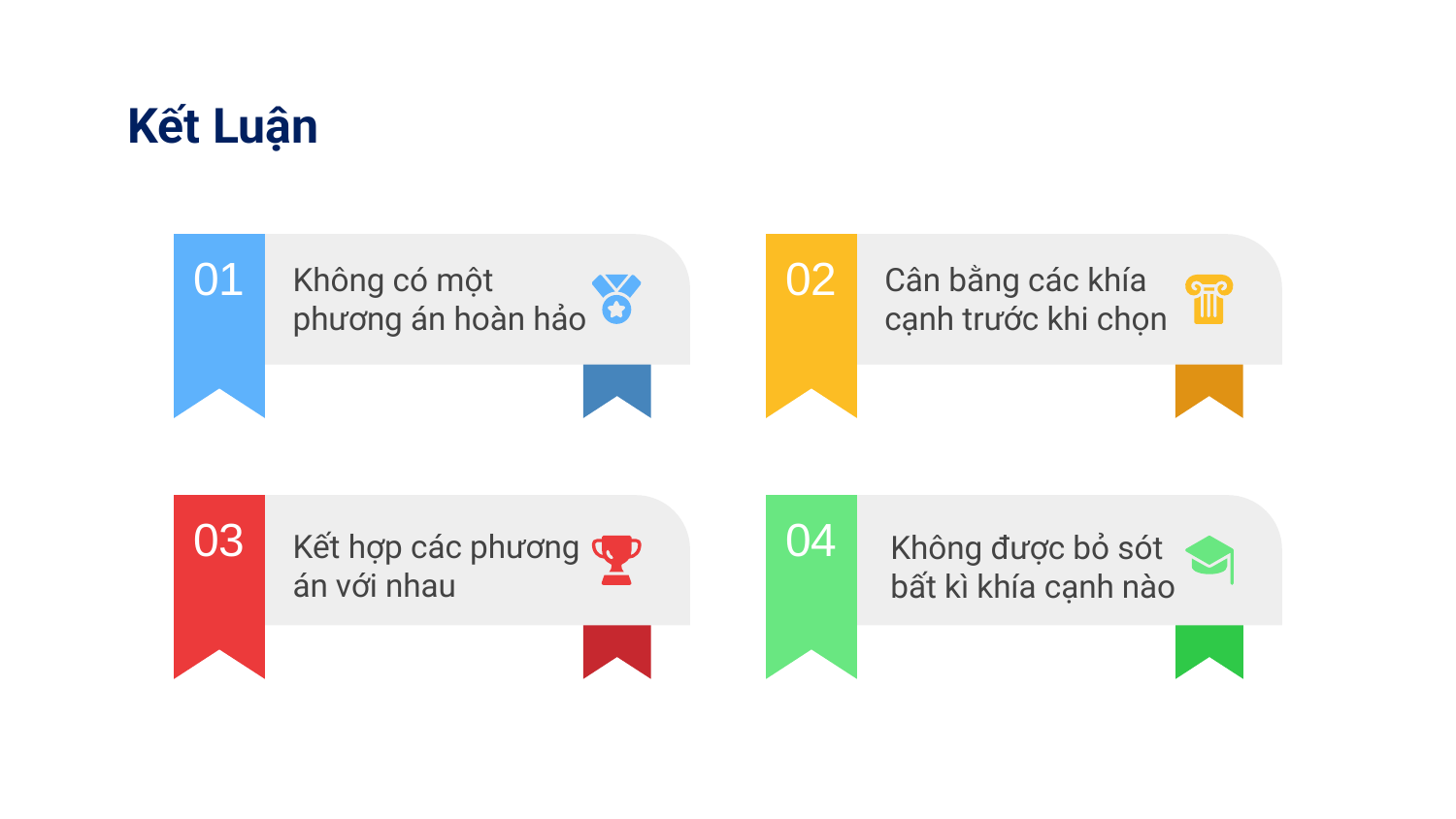

# Kết Luận

01
Không có một phương án hoàn hảo

02
Cân bằng các khía cạnh trước khi chọn

03
Kết hợp các phương án với nhau

04
Không được bỏ sót bất kì khía cạnh nào